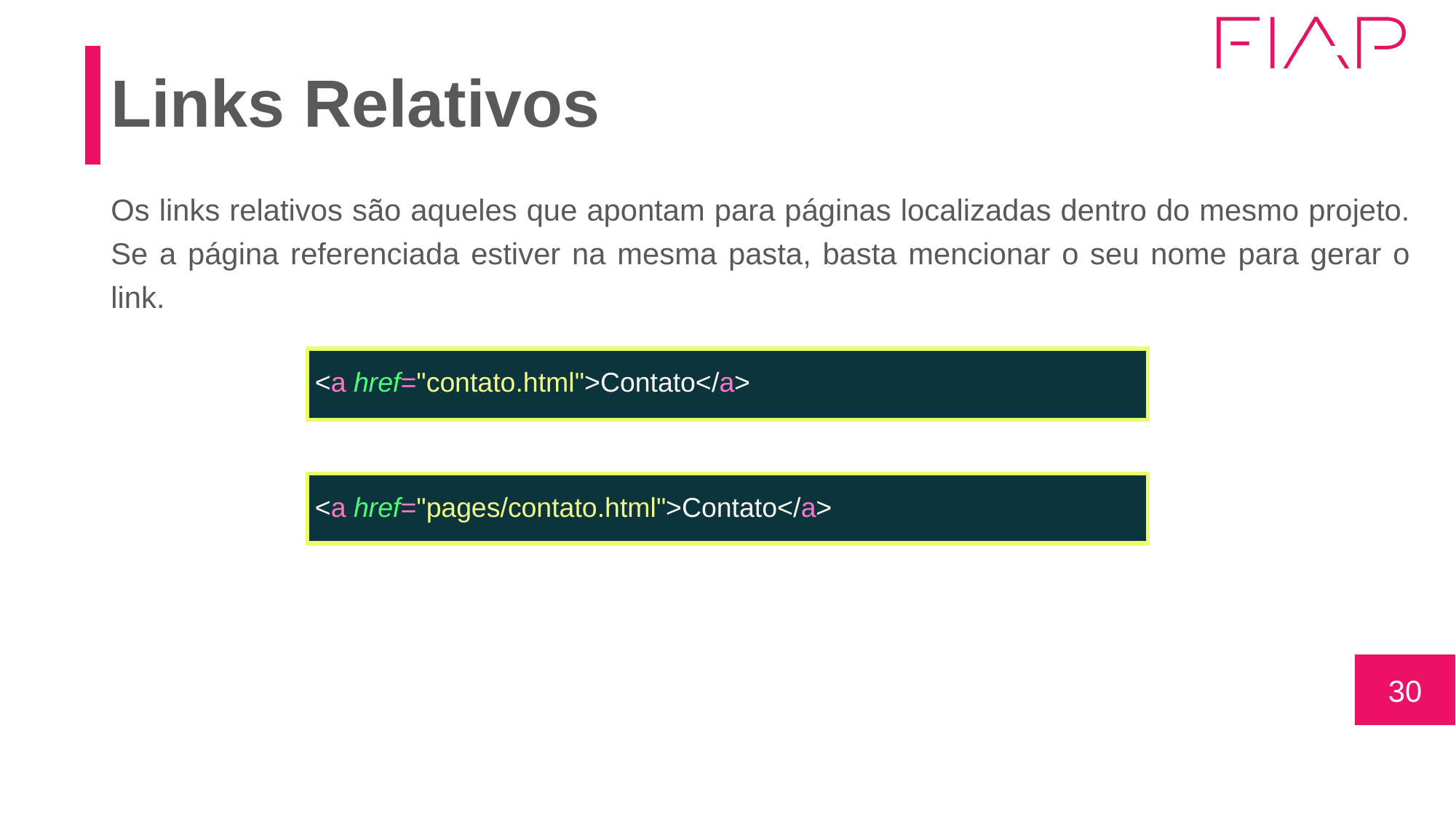

# Links Relativos
Os links relativos são aqueles que apontam para páginas localizadas dentro do mesmo projeto. Se a página referenciada estiver na mesma pasta, basta mencionar o seu nome para gerar o link.
| <a href="contato.html">Contato</a> |
| --- |
| <a href="pages/contato.html">Contato</a> |
| --- |
30